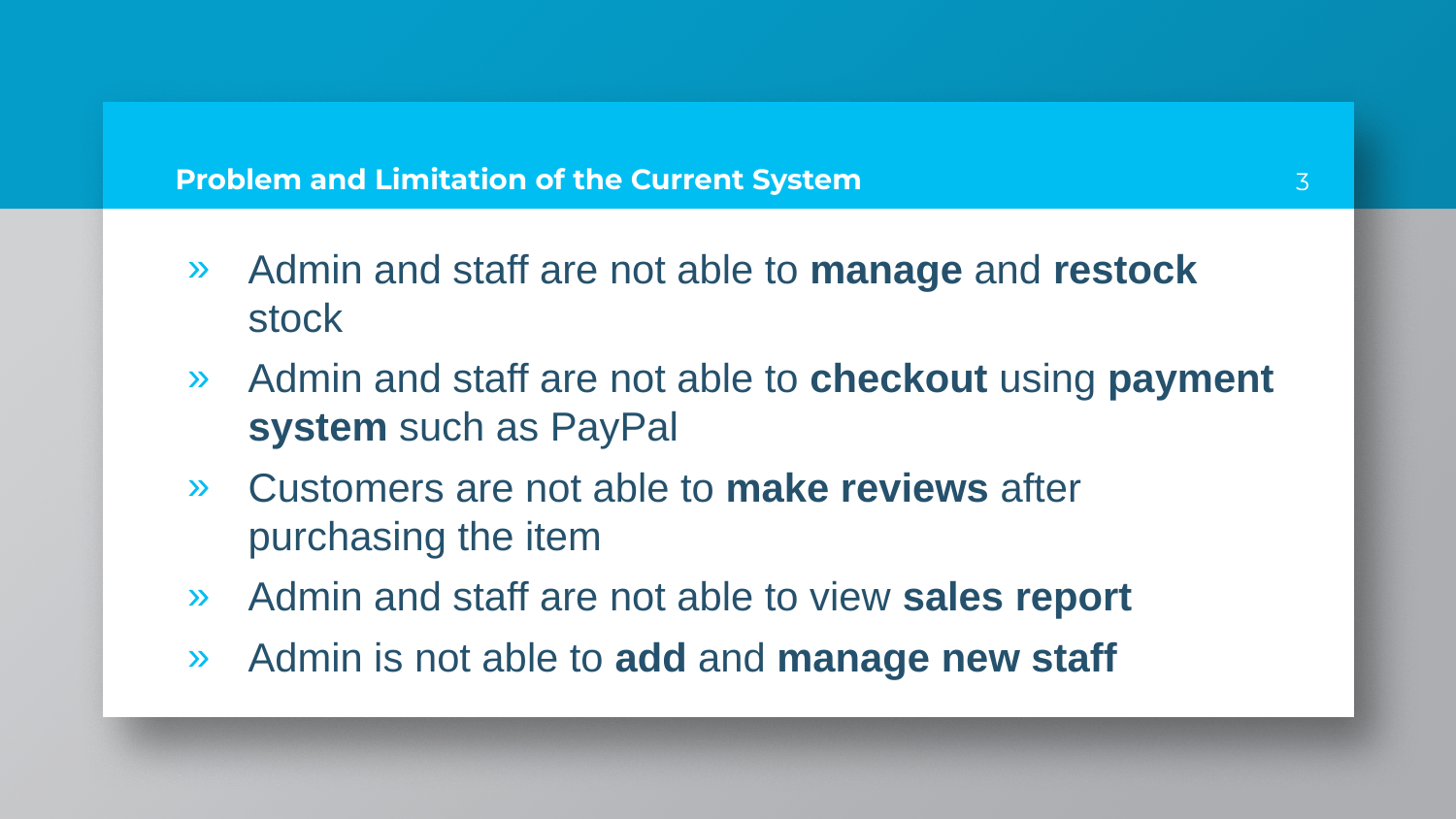

# Problem and Limitation of the Current System
3
Admin and staff are not able to manage and restock stock
Admin and staff are not able to checkout using payment system such as PayPal
Customers are not able to make reviews after purchasing the item
Admin and staff are not able to view sales report
Admin is not able to add and manage new staff